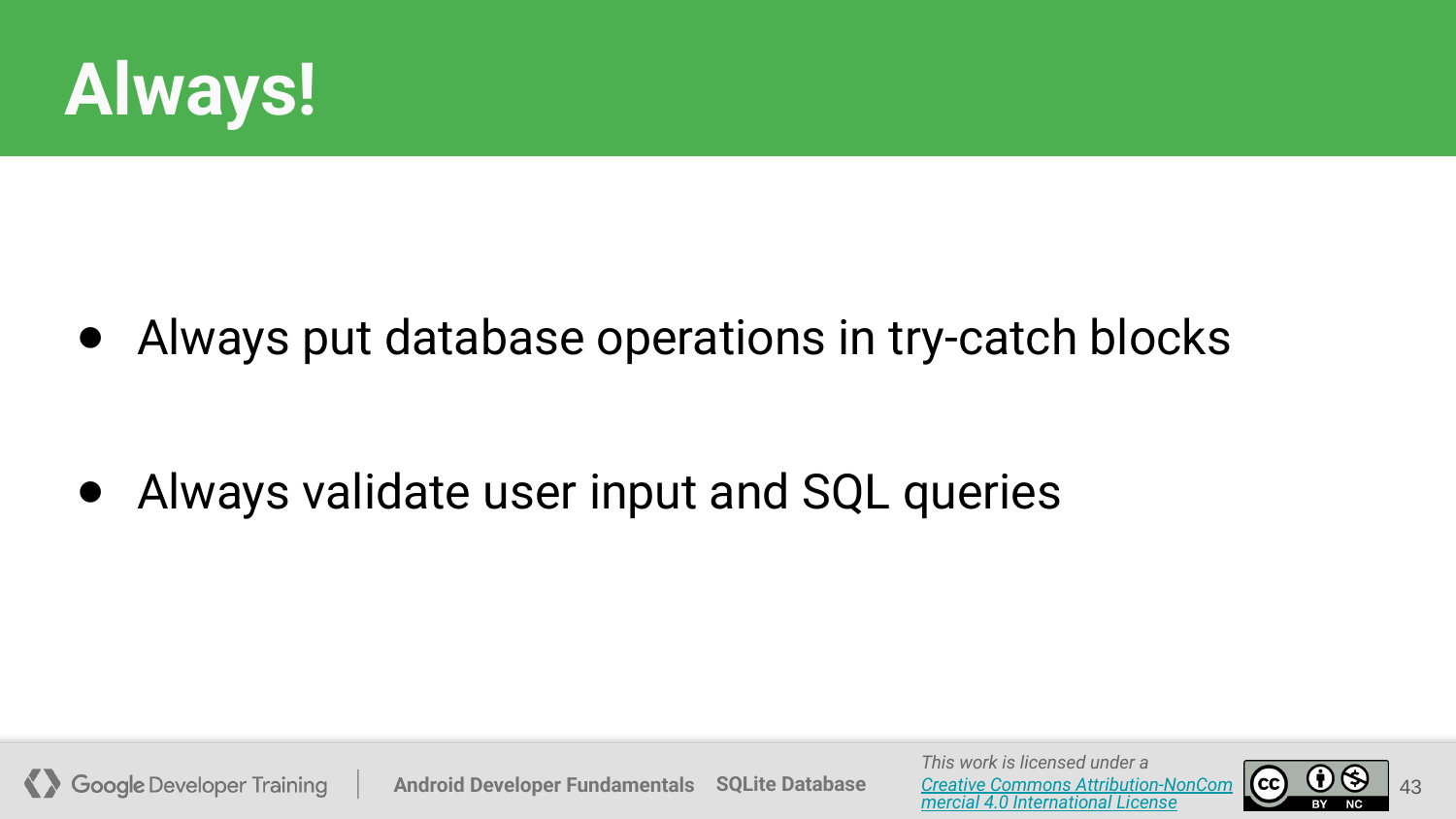

# Always!

Always put database operations in try-catch blocks

Always validate user input and SQL queries
43